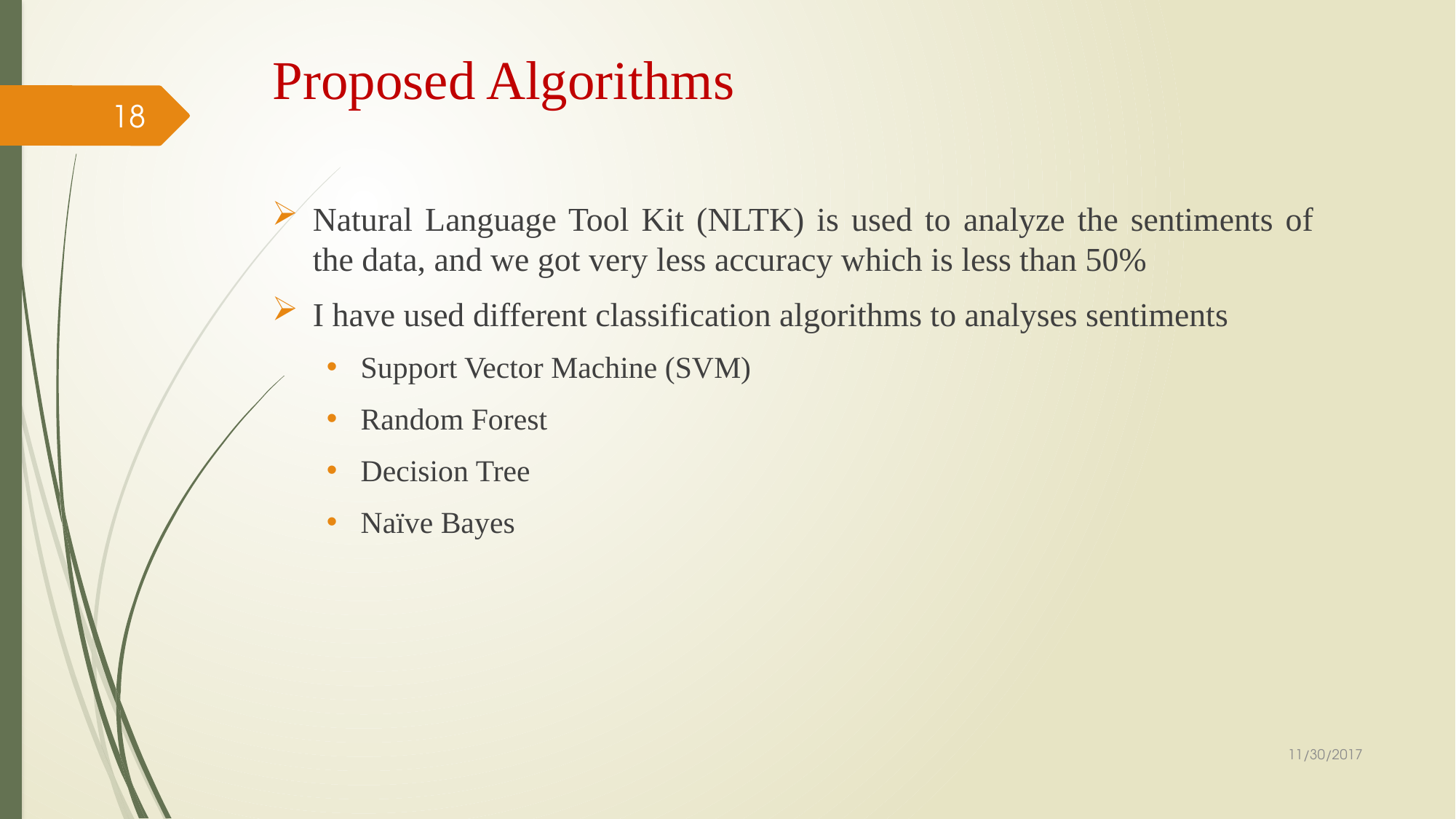

# Proposed Algorithms
18
Natural Language Tool Kit (NLTK) is used to analyze the sentiments of the data, and we got very less accuracy which is less than 50%
I have used different classification algorithms to analyses sentiments
Support Vector Machine (SVM)
Random Forest
Decision Tree
Naïve Bayes
11/30/2017